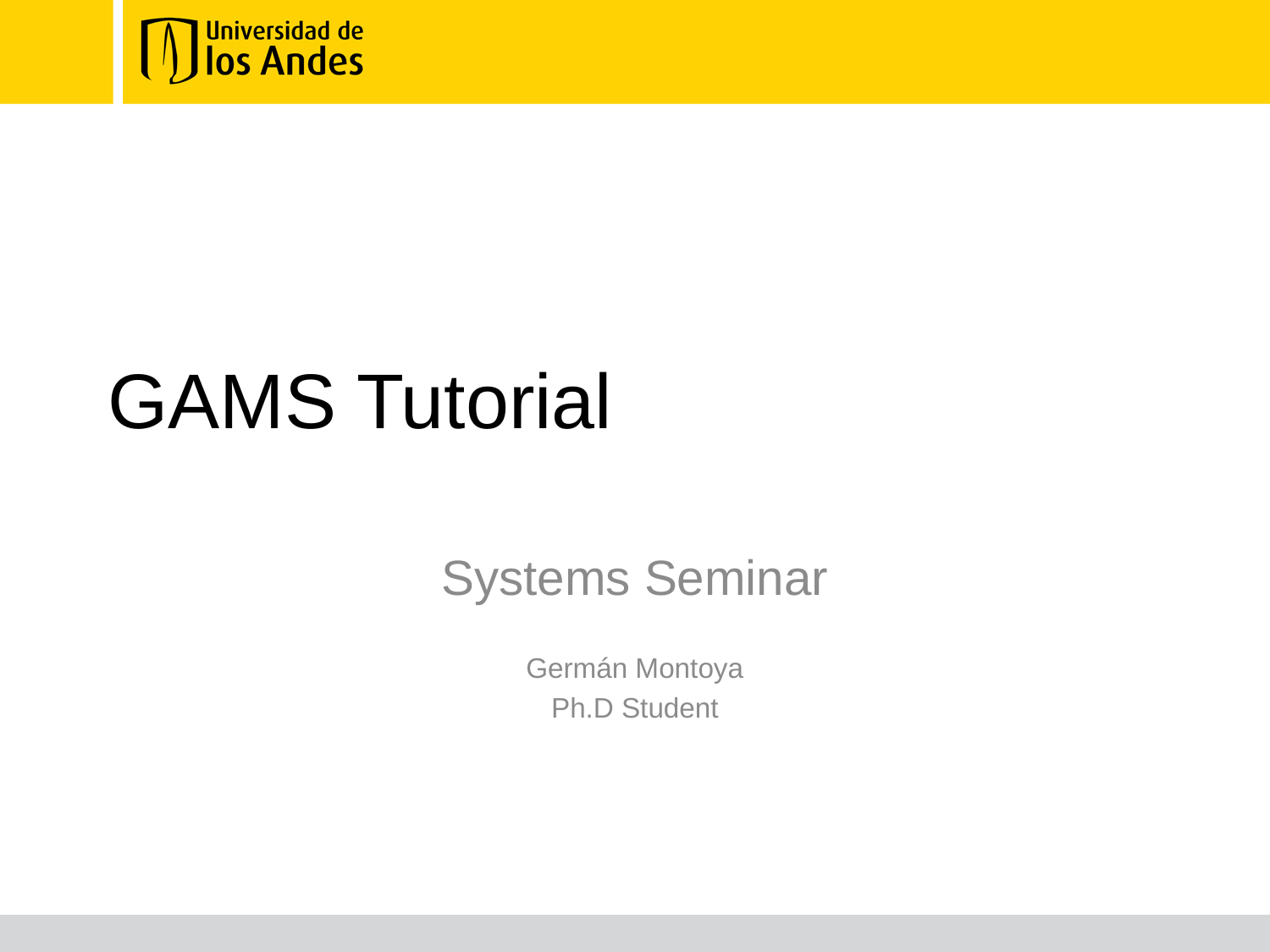

# GAMS Tutorial
Systems Seminar

Germán Montoya
Ph.D Student